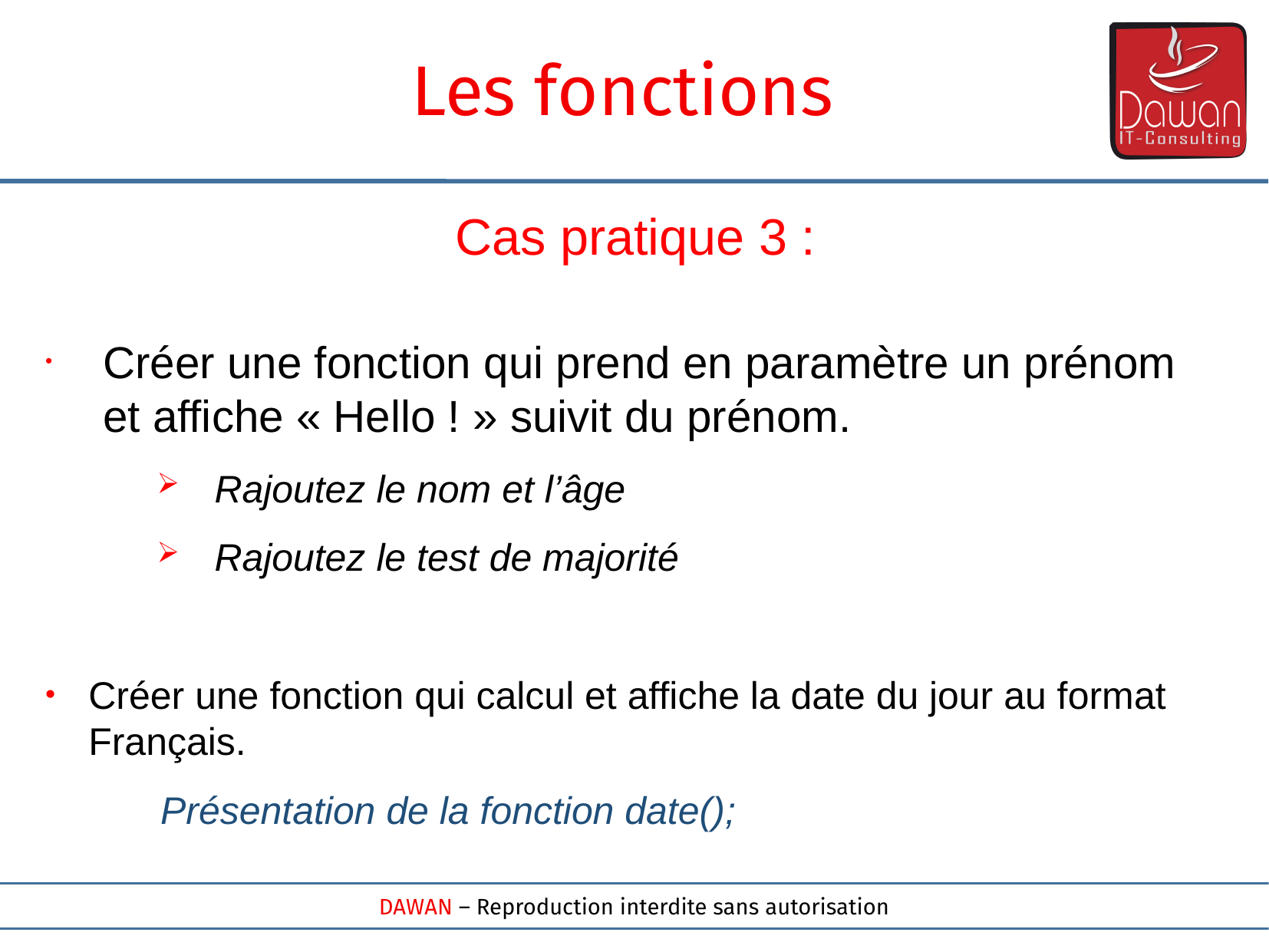

Les fonctions
Cas pratique 3 :

Créer une fonction qui prend en paramètre un prénom et affiche « Hello ! » suivit du prénom.
Rajoutez le nom et l’âge
Rajoutez le test de majorité

Créer une fonction qui calcul et affiche la date du jour au format Français.
	Présentation de la fonction date();